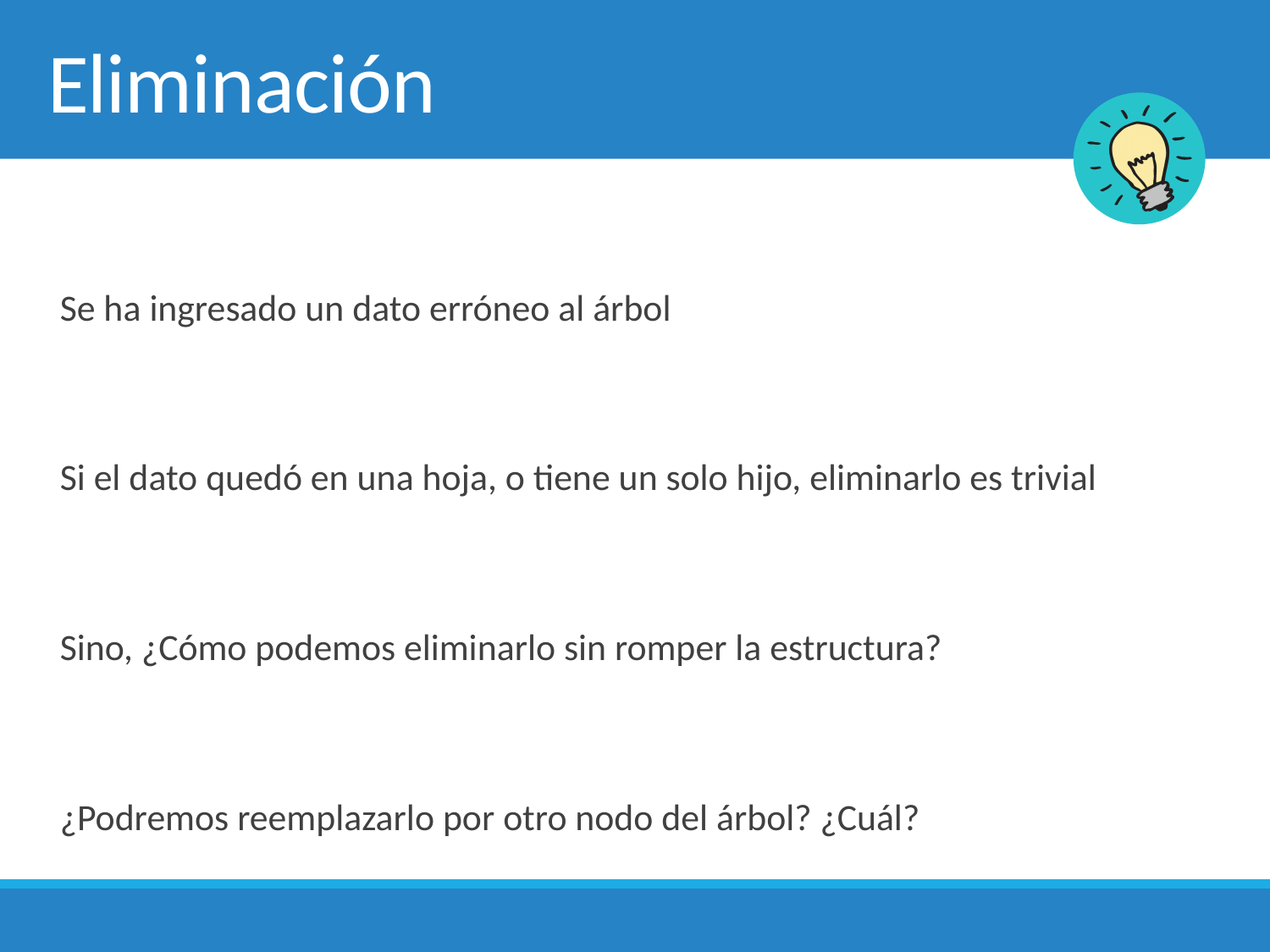

# Eliminación
Se ha ingresado un dato erróneo al árbol

Si el dato quedó en una hoja, o tiene un solo hijo, eliminarlo es trivial

Sino, ¿Cómo podemos eliminarlo sin romper la estructura?

¿Podremos reemplazarlo por otro nodo del árbol? ¿Cuál?